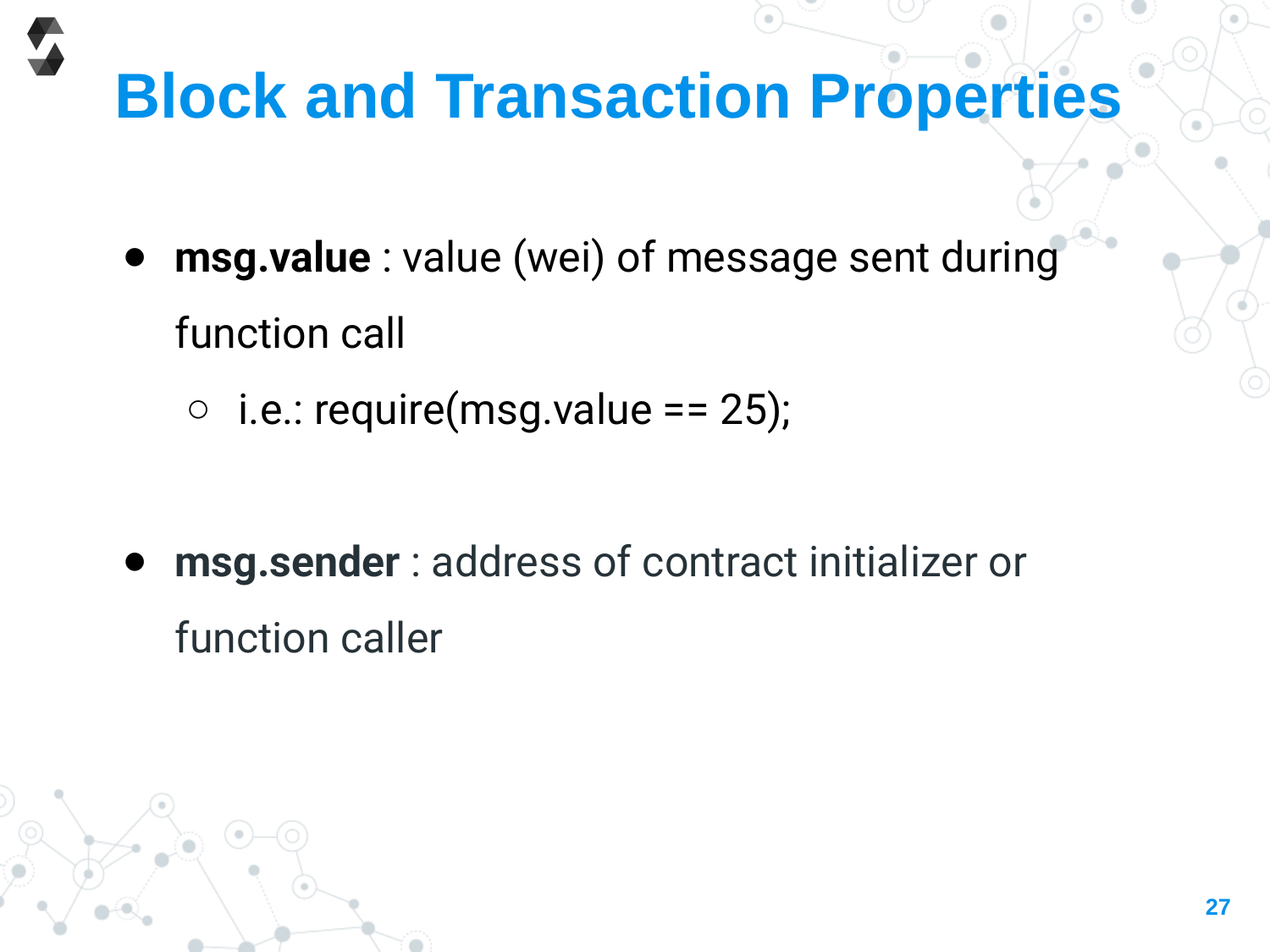

# Block and Transaction Properties
msg.value : value (wei) of message sent during function call
i.e.: require(msg.value == 25);

msg.sender : address of contract initializer or function caller
27